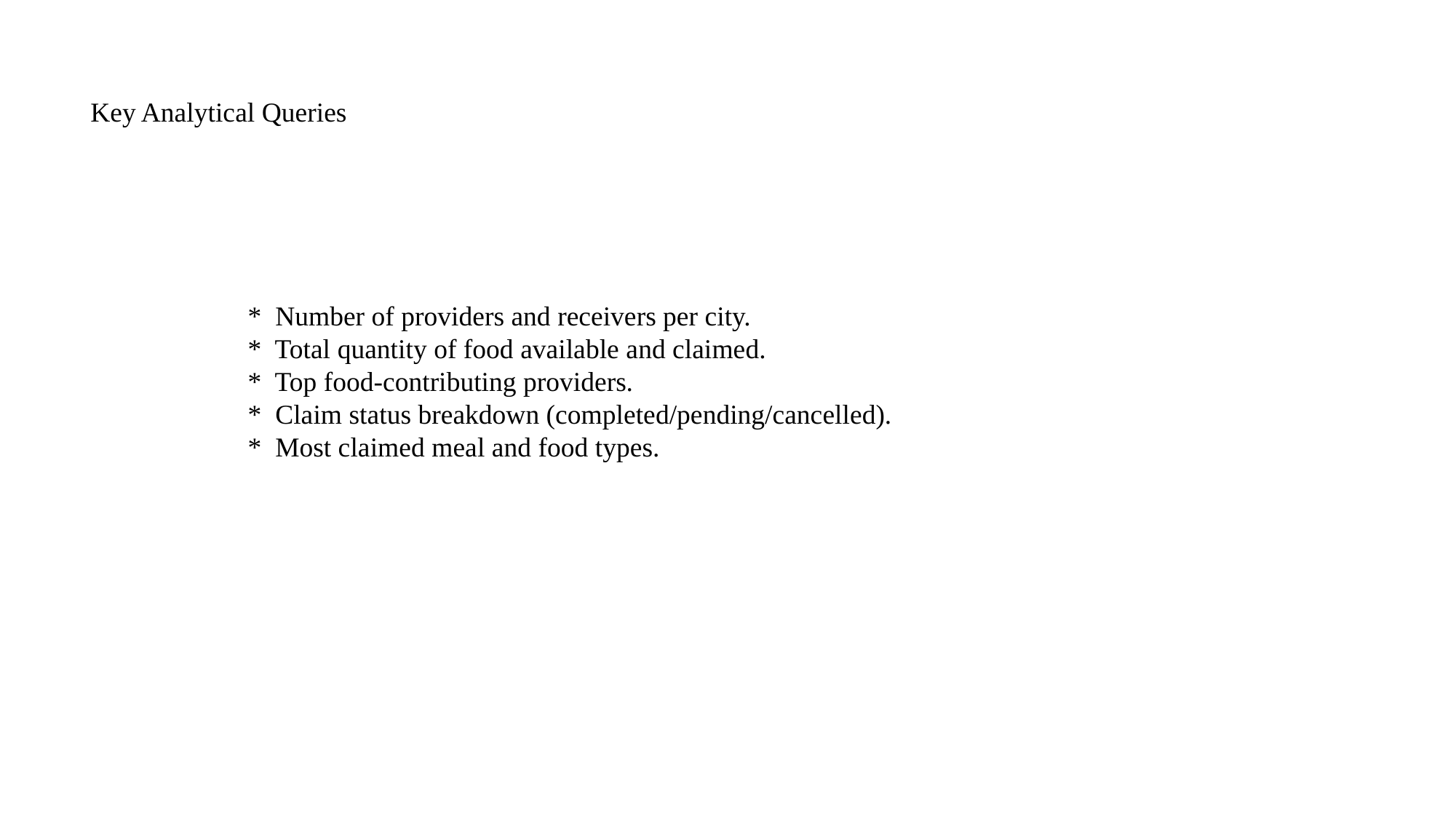

Key Analytical Queries

*  Number of providers and receivers per city.
*  Total quantity of food available and claimed.
*  Top food-contributing providers.
*  Claim status breakdown (completed/pending/cancelled).
*  Most claimed meal and food types.